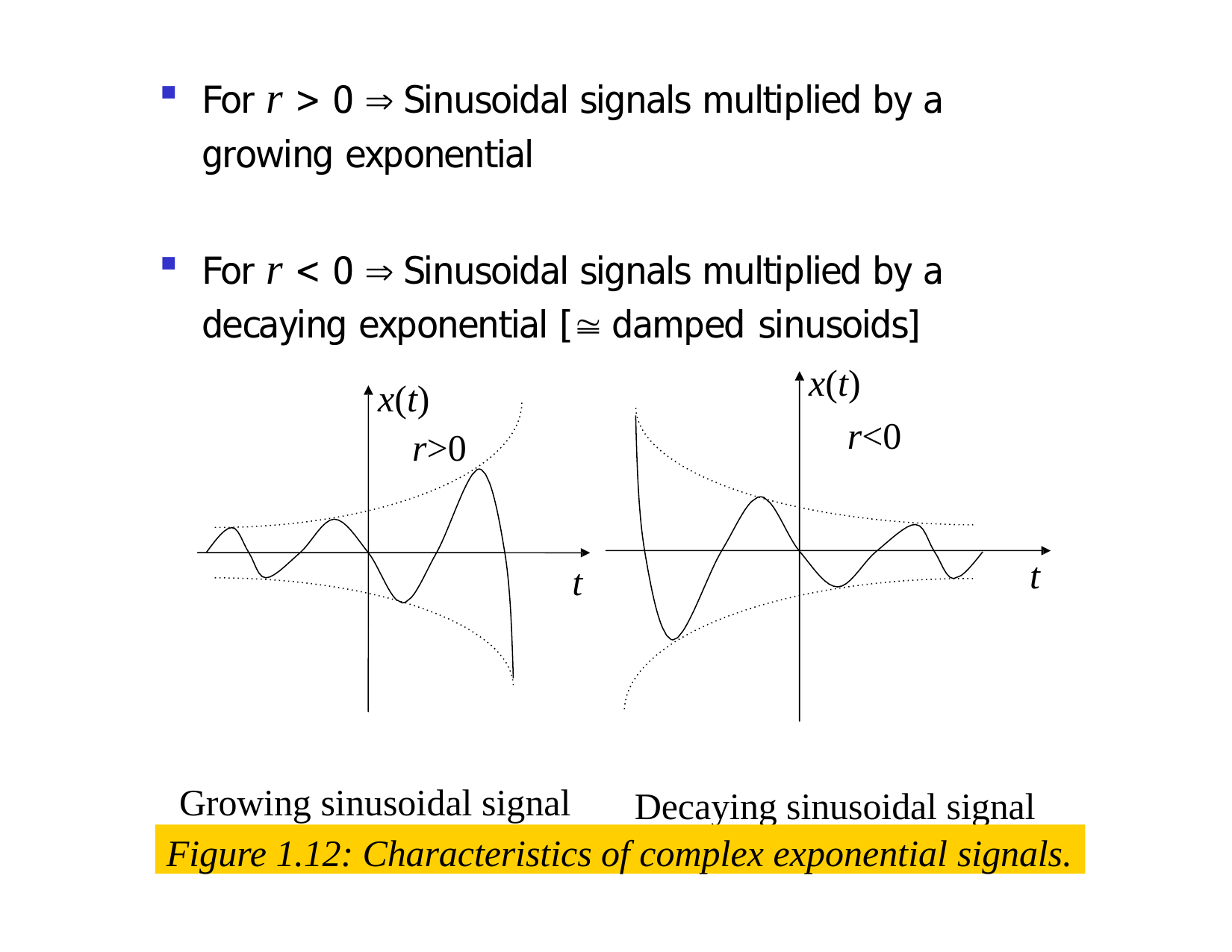

For r > 0 ⇒ Sinusoidal signals multiplied by a  growing exponential

For r < 0 ⇒ Sinusoidal signals multiplied by a  decaying exponential [≅ damped sinusoids]
x(t)
r<0
x(t)
r>0

t
t

Growing sinusoidal signal
Decaying sinusoidal signal
Figure 1.12: Characteristics of complex exponential signals.
Dr. B. S. Daga  Fr.CRCE, Mumbai